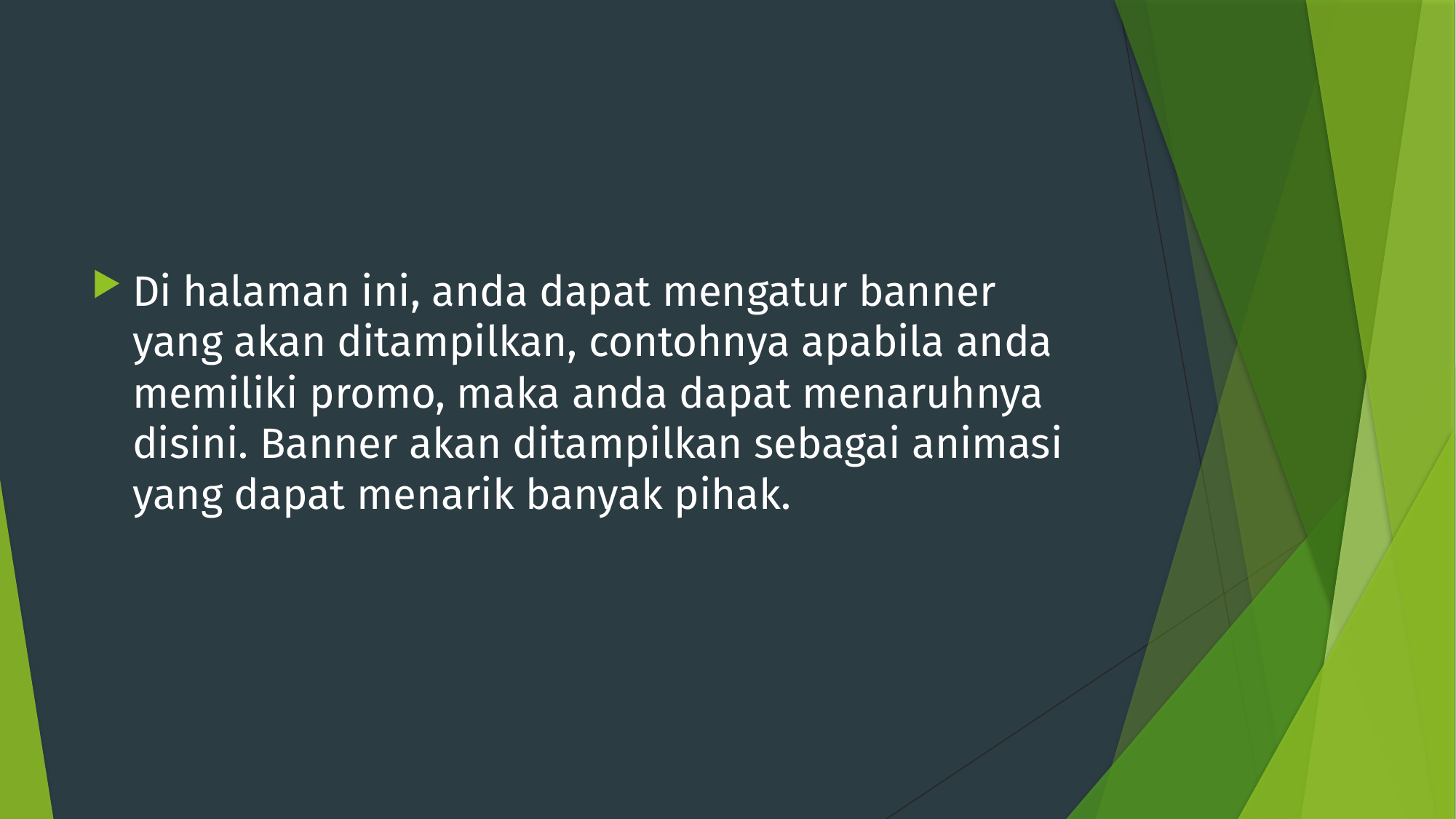

#
Di halaman ini, anda dapat mengatur banner yang akan ditampilkan, contohnya apabila anda memiliki promo, maka anda dapat menaruhnya disini. Banner akan ditampilkan sebagai animasi yang dapat menarik banyak pihak.